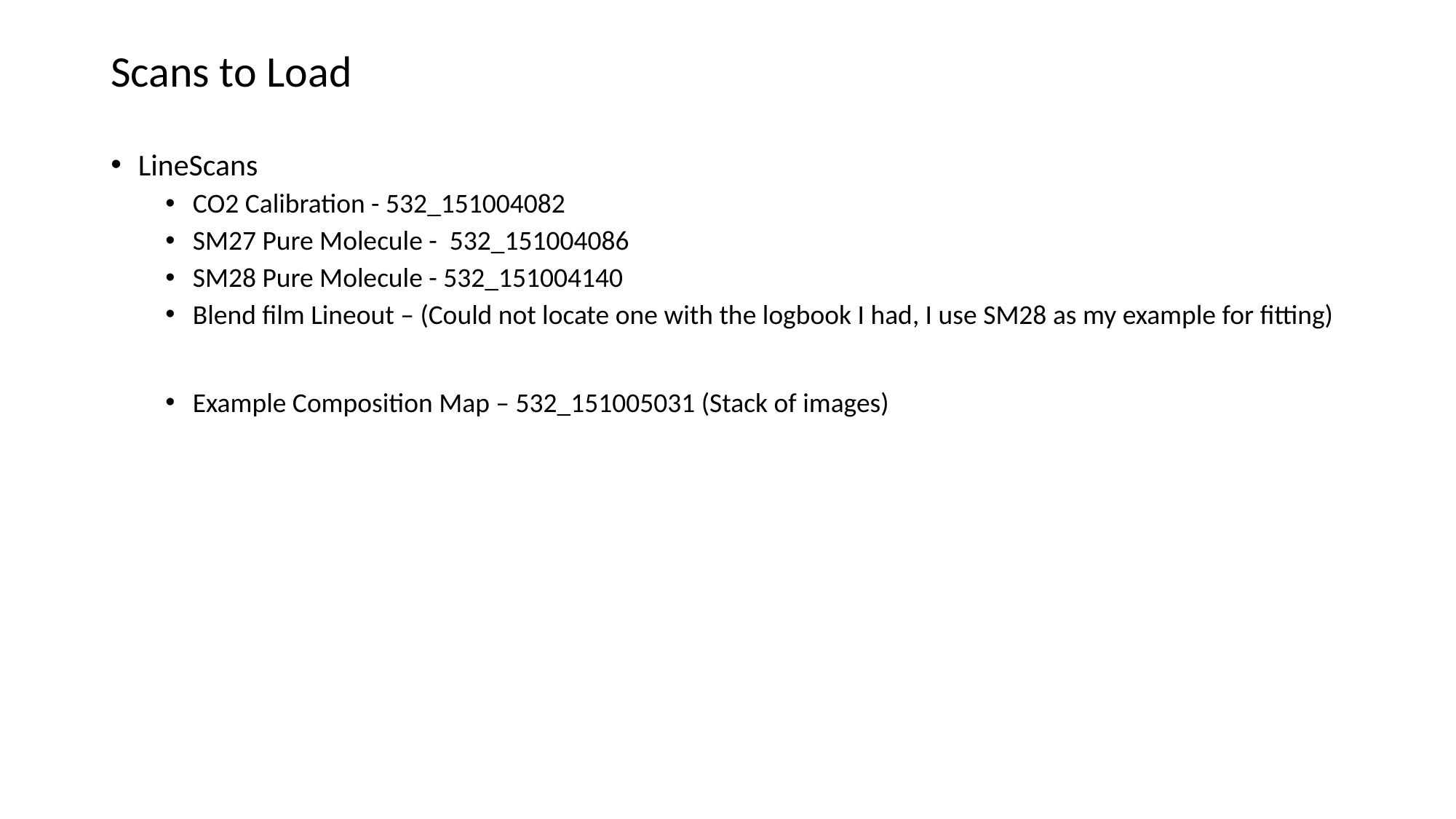

# Scans to Load
LineScans
CO2 Calibration - 532_151004082
SM27 Pure Molecule -  532_151004086
SM28 Pure Molecule - 532_151004140
Blend film Lineout – (Could not locate one with the logbook I had, I use SM28 as my example for fitting)

Example Composition Map – 532_151005031 (Stack of images)